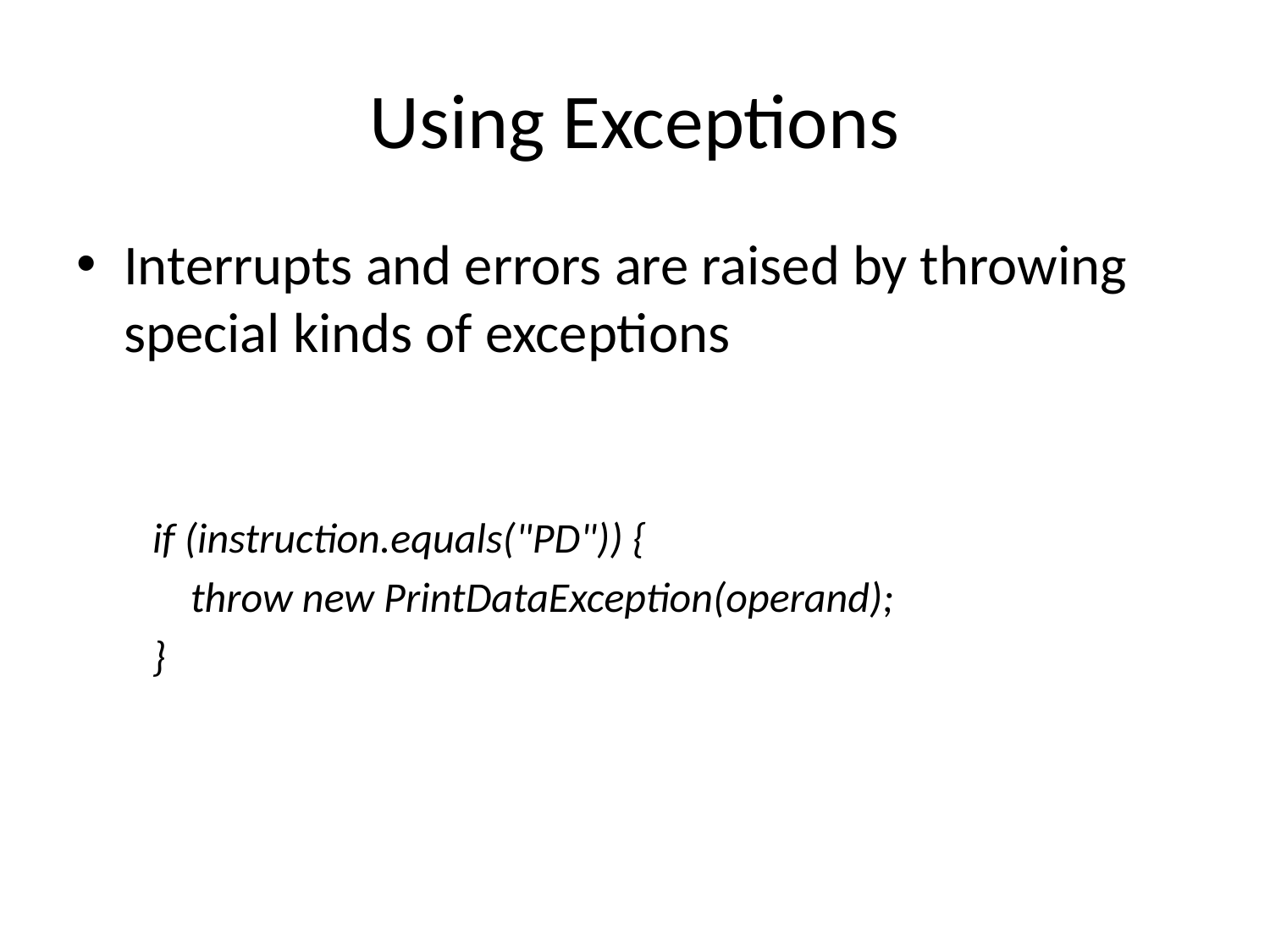

# Using Exceptions
Interrupts and errors are raised by throwing special kinds of exceptions

        if (instruction.equals("PD")) {
            throw new PrintDataException(operand);
        }